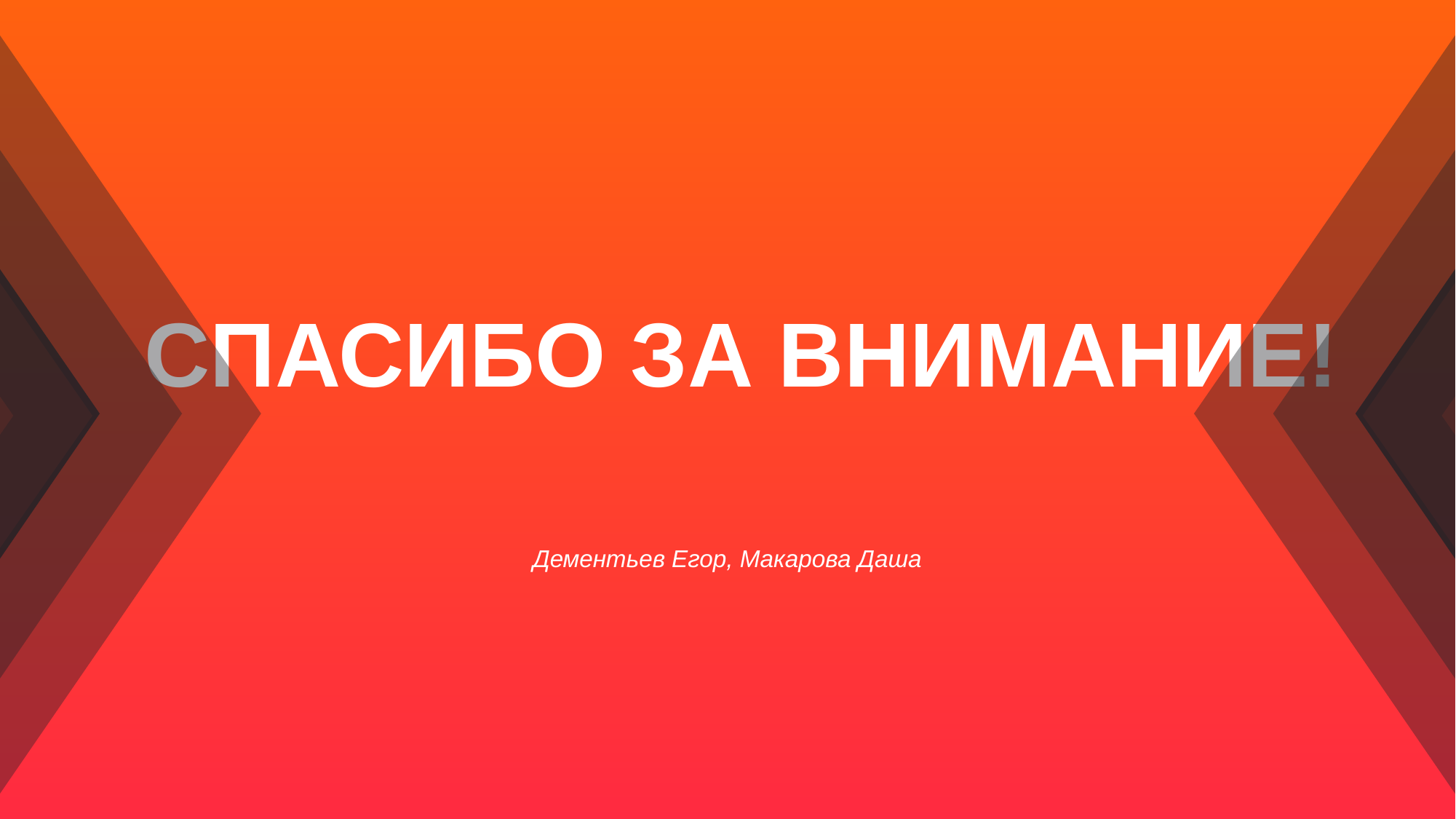

СПАСИБО ЗА ВНИМАНИЕ!
Дементьев Егор, Макарова Даша